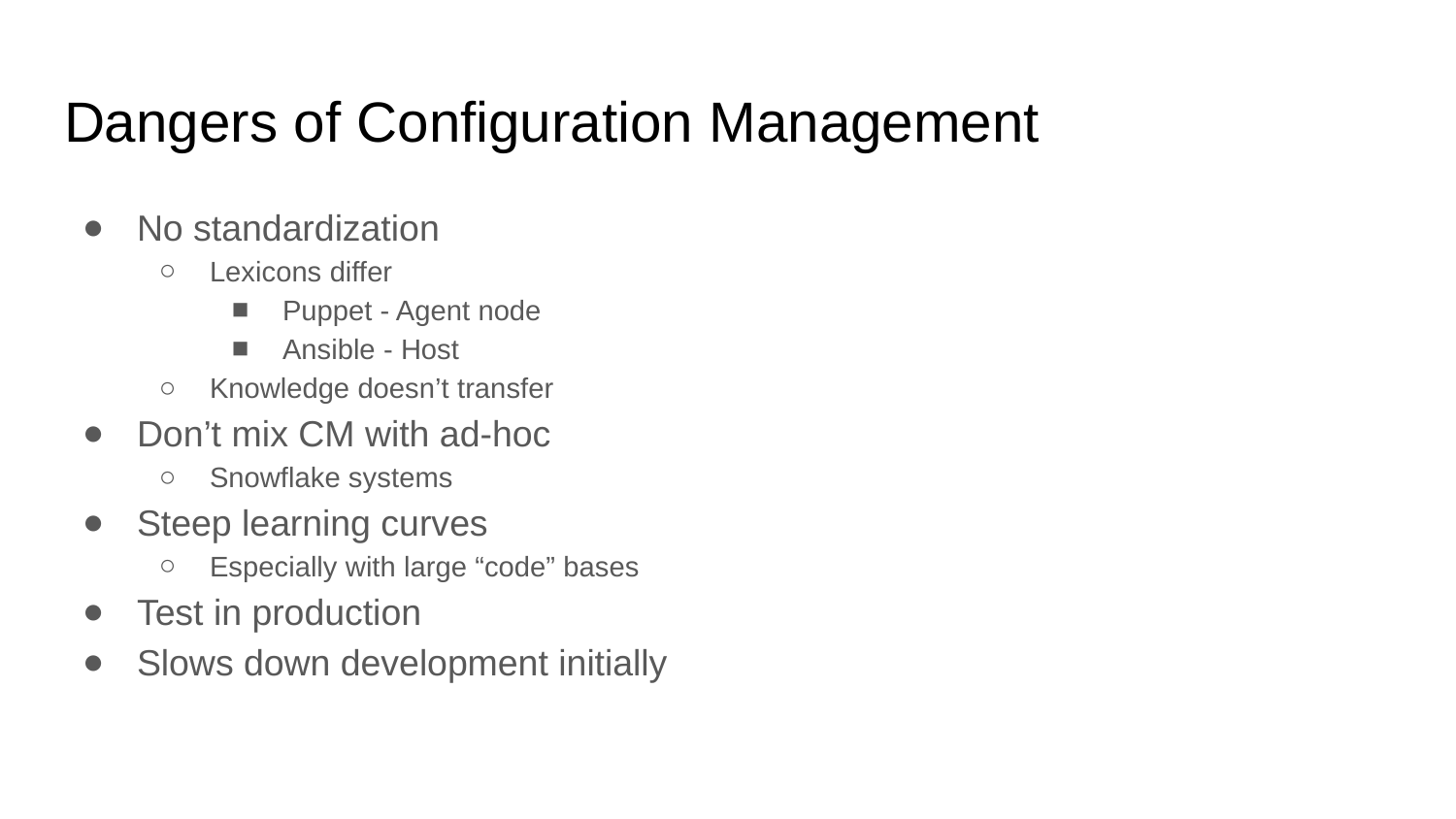

# Dangers of Configuration Management
No standardization
Lexicons differ
Puppet - Agent node
Ansible - Host
Knowledge doesn’t transfer
Don’t mix CM with ad-hoc
Snowflake systems
Steep learning curves
Especially with large “code” bases
Test in production
Slows down development initially